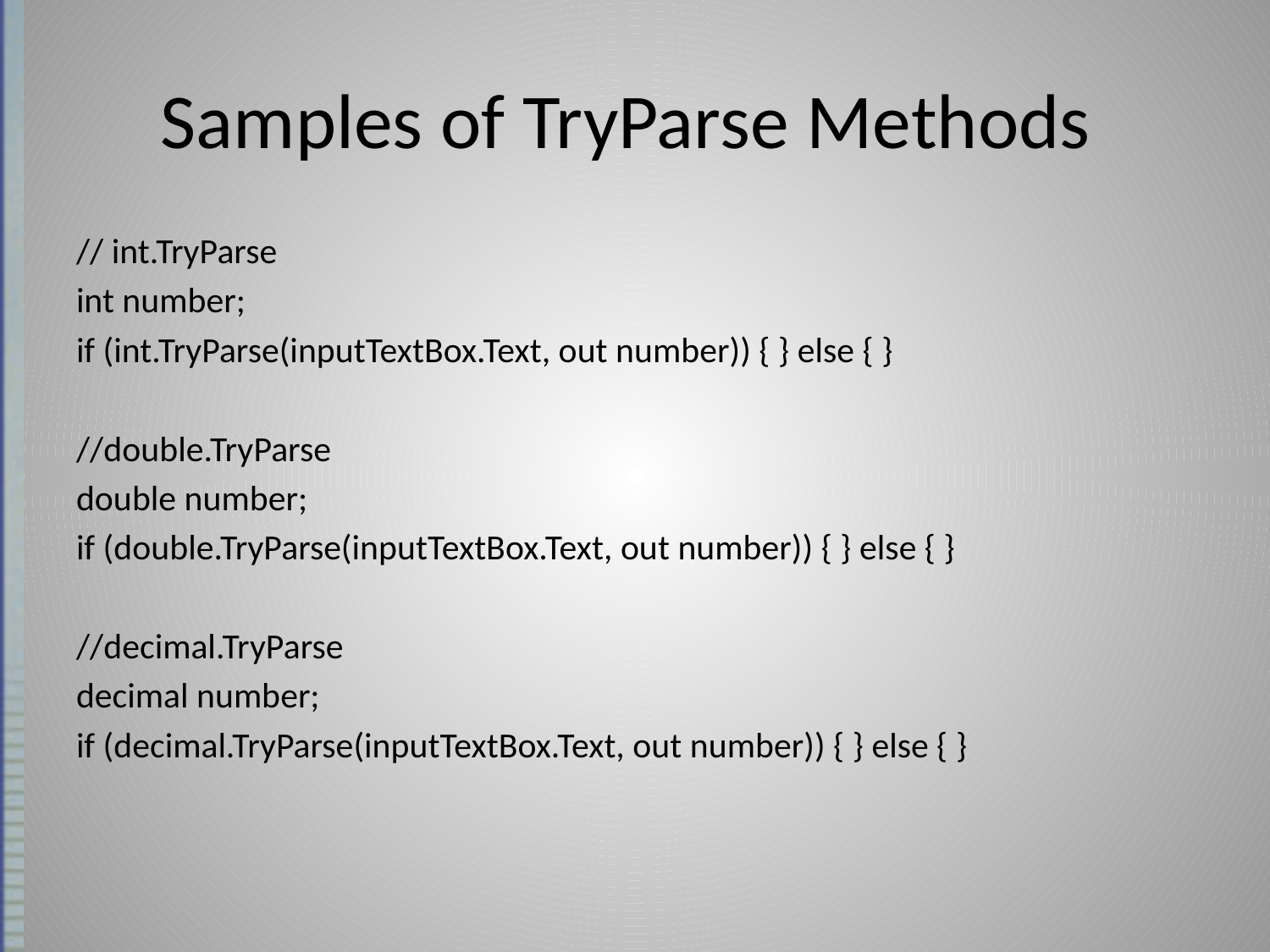

# Samples of TryParse Methods
// int.TryParse
int number;
if (int.TryParse(inputTextBox.Text, out number)) { } else { }

//double.TryParse
double number;
if (double.TryParse(inputTextBox.Text, out number)) { } else { }

//decimal.TryParse
decimal number;
if (decimal.TryParse(inputTextBox.Text, out number)) { } else { }